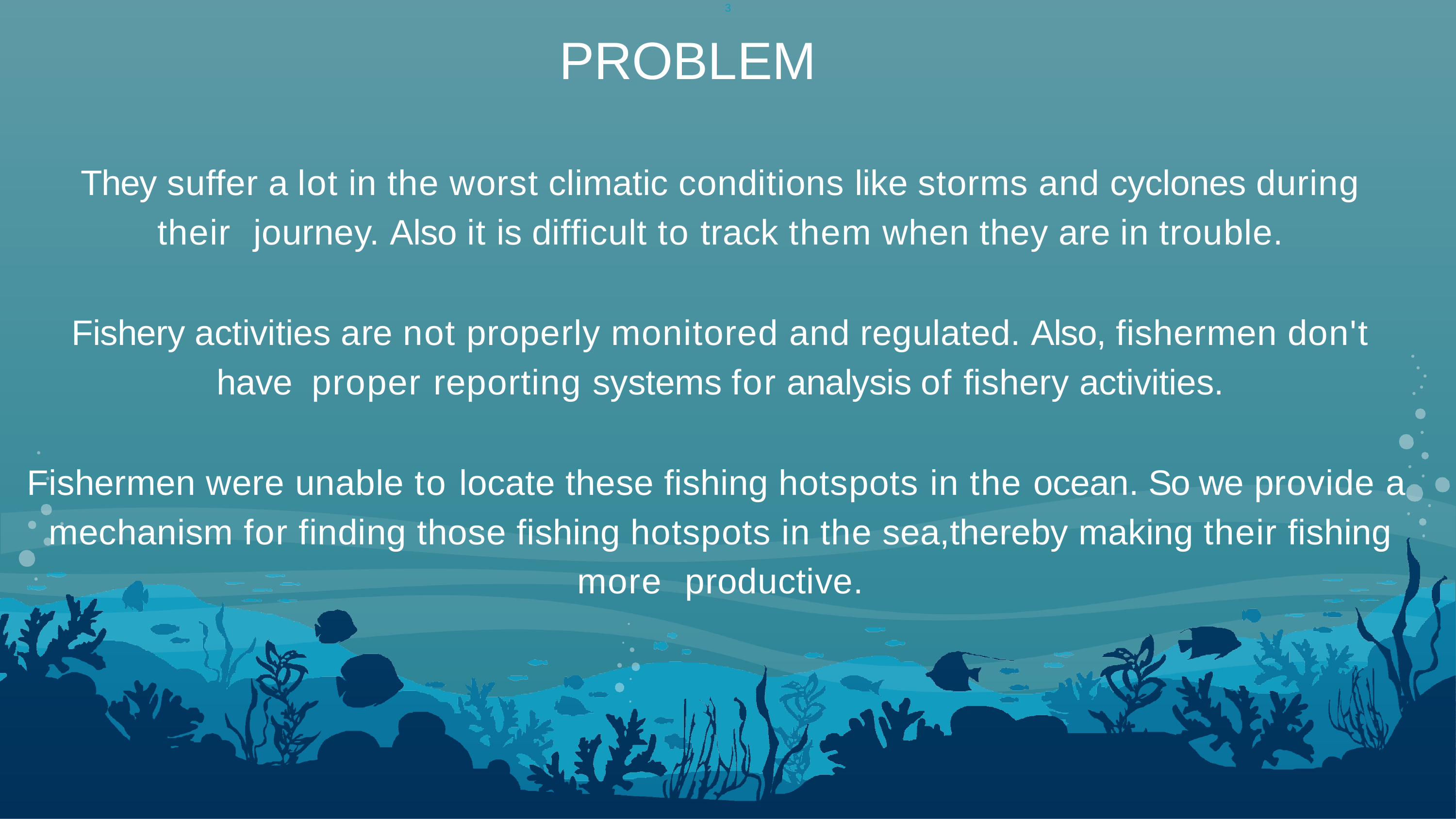

3

# PROBLEM
They suffer a lot in the worst climatic conditions like storms and cyclones during their  journey. Also it is difficult to track them when they are in trouble.

Fishery activities are not properly monitored and regulated. Also, fishermen don't have  proper reporting systems for analysis of fishery activities.

Fishermen were unable to locate these fishing hotspots in the ocean. So we provide a  mechanism for finding those fishing hotspots in the sea,thereby making their fishing more  productive.